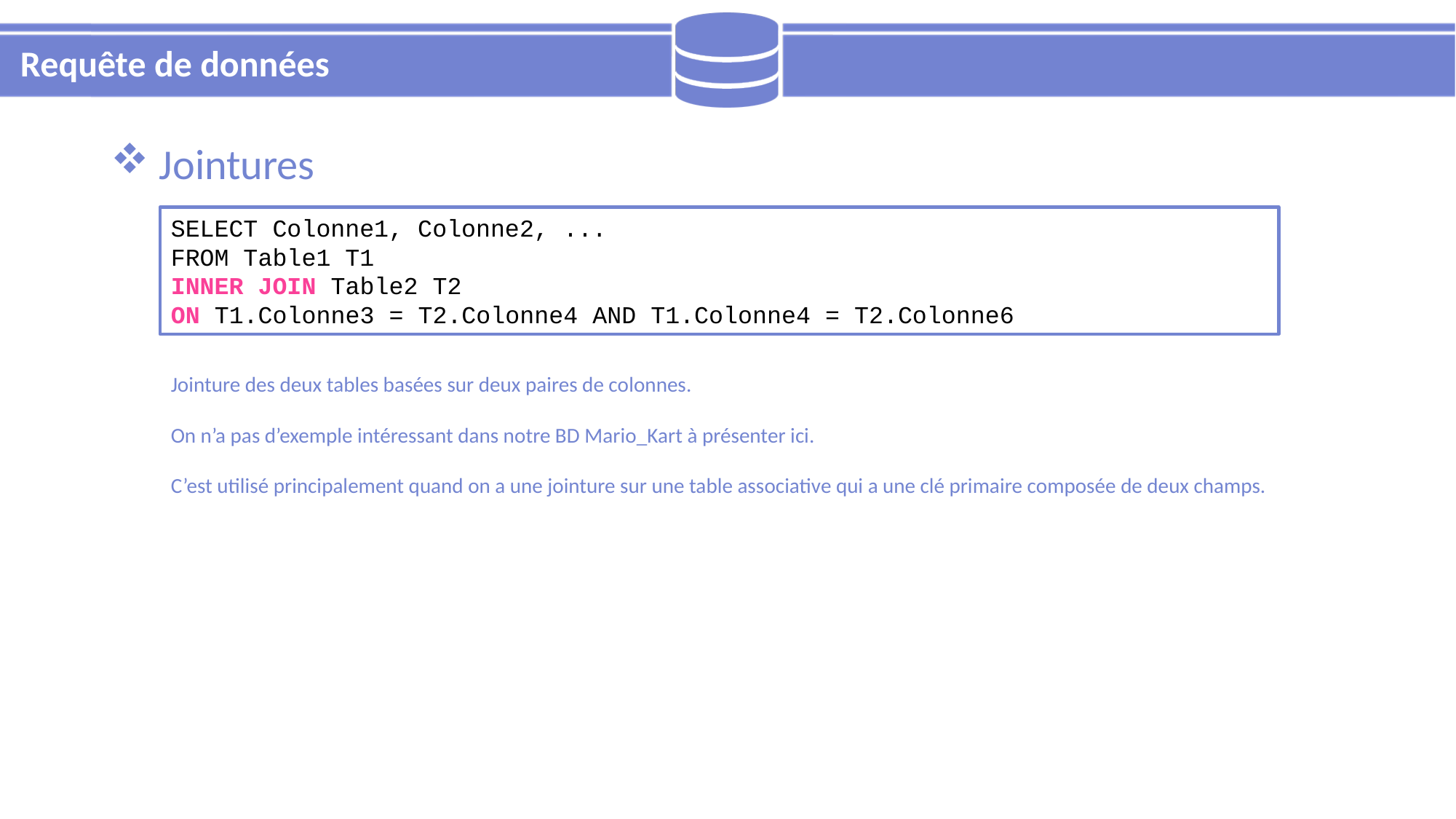

# Requête de données
 Jointures
SELECT Colonne1, Colonne2, ...
FROM Table1 T1
INNER JOIN Table2 T2
ON T1.Colonne3 = T2.Colonne4 AND T1.Colonne4 = T2.Colonne6
Jointure des deux tables basées sur deux paires de colonnes.

On n’a pas d’exemple intéressant dans notre BD Mario_Kart à présenter ici.
C’est utilisé principalement quand on a une jointure sur une table associative qui a une clé primaire composée de deux champs.